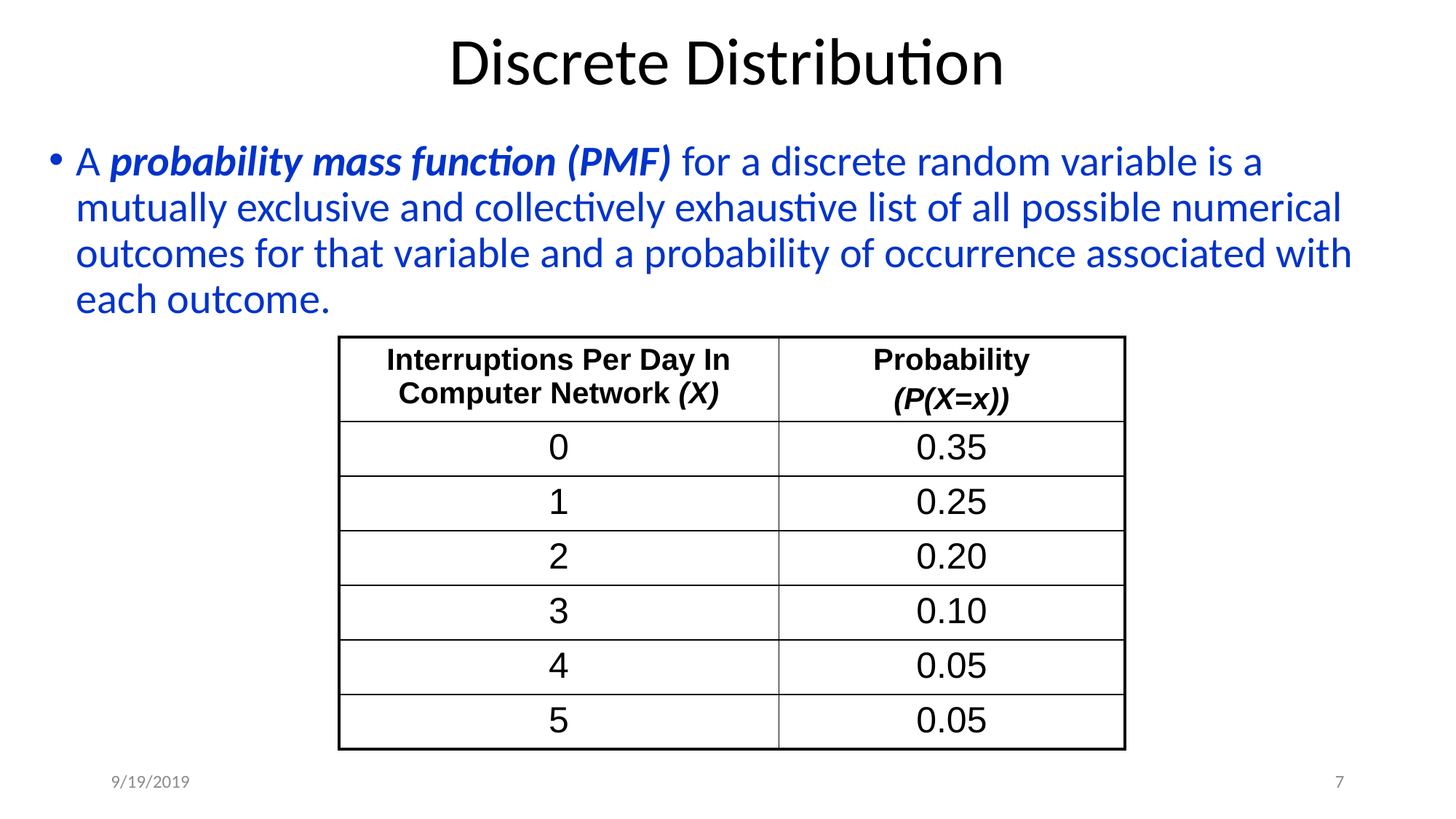

# Discrete Distribution
A probability mass function (PMF) for a discrete random variable is a mutually exclusive and collectively exhaustive list of all possible numerical outcomes for that variable and a probability of occurrence associated with each outcome.

| Interruptions Per Day In Computer Network (X) | Probability (P(X=x)) |
| --- | --- |
| 0 | 0.35 |
| 1 | 0.25 |
| 2 | 0.20 |
| 3 | 0.10 |
| 4 | 0.05 |
| 5 | 0.05 |
9/19/2019
7